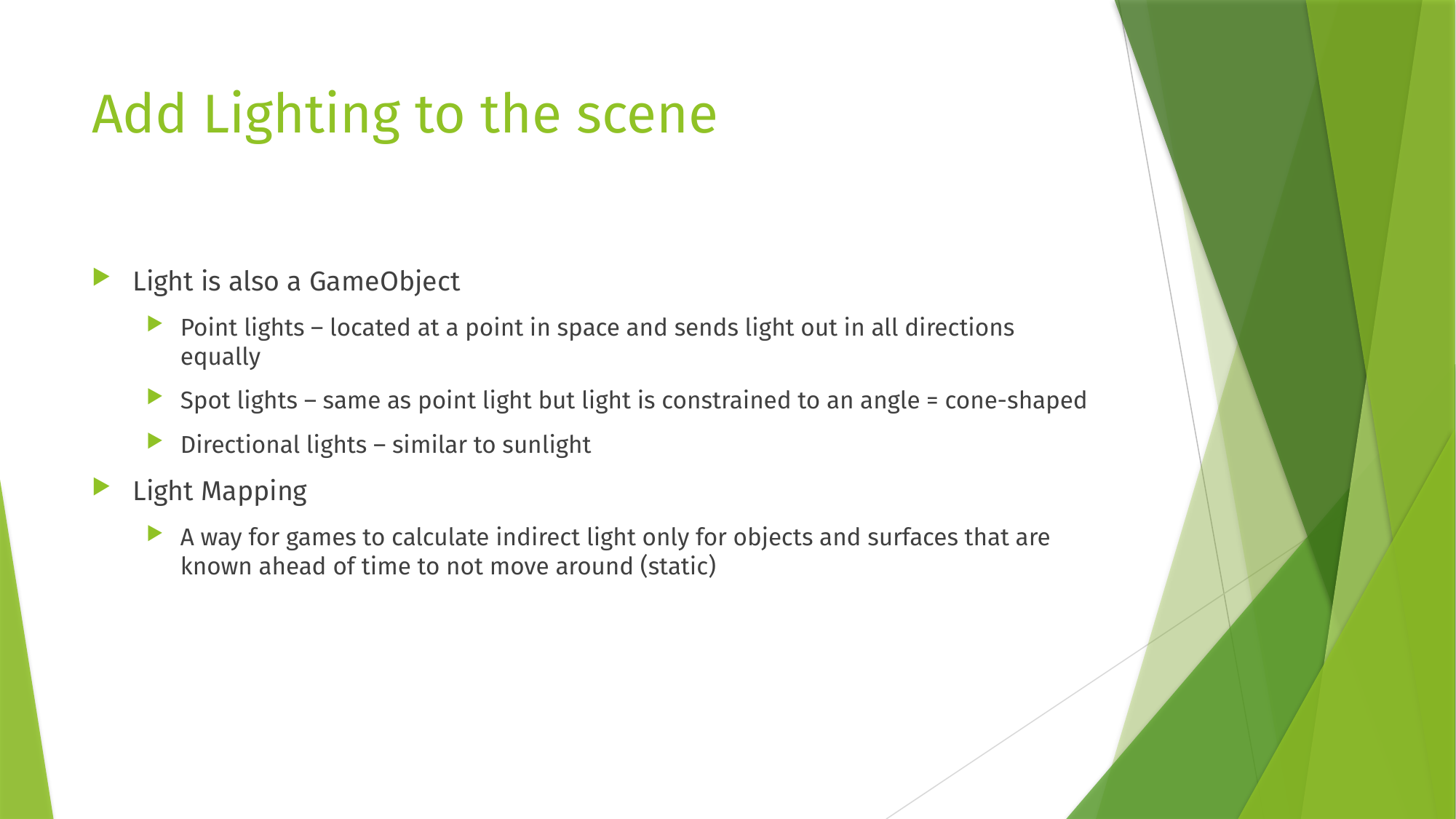

# Add Lighting to the scene
Light is also a GameObject
Point lights – located at a point in space and sends light out in all directions equally
Spot lights – same as point light but light is constrained to an angle = cone-shaped
Directional lights – similar to sunlight
Light Mapping
A way for games to calculate indirect light only for objects and surfaces that are known ahead of time to not move around (static)